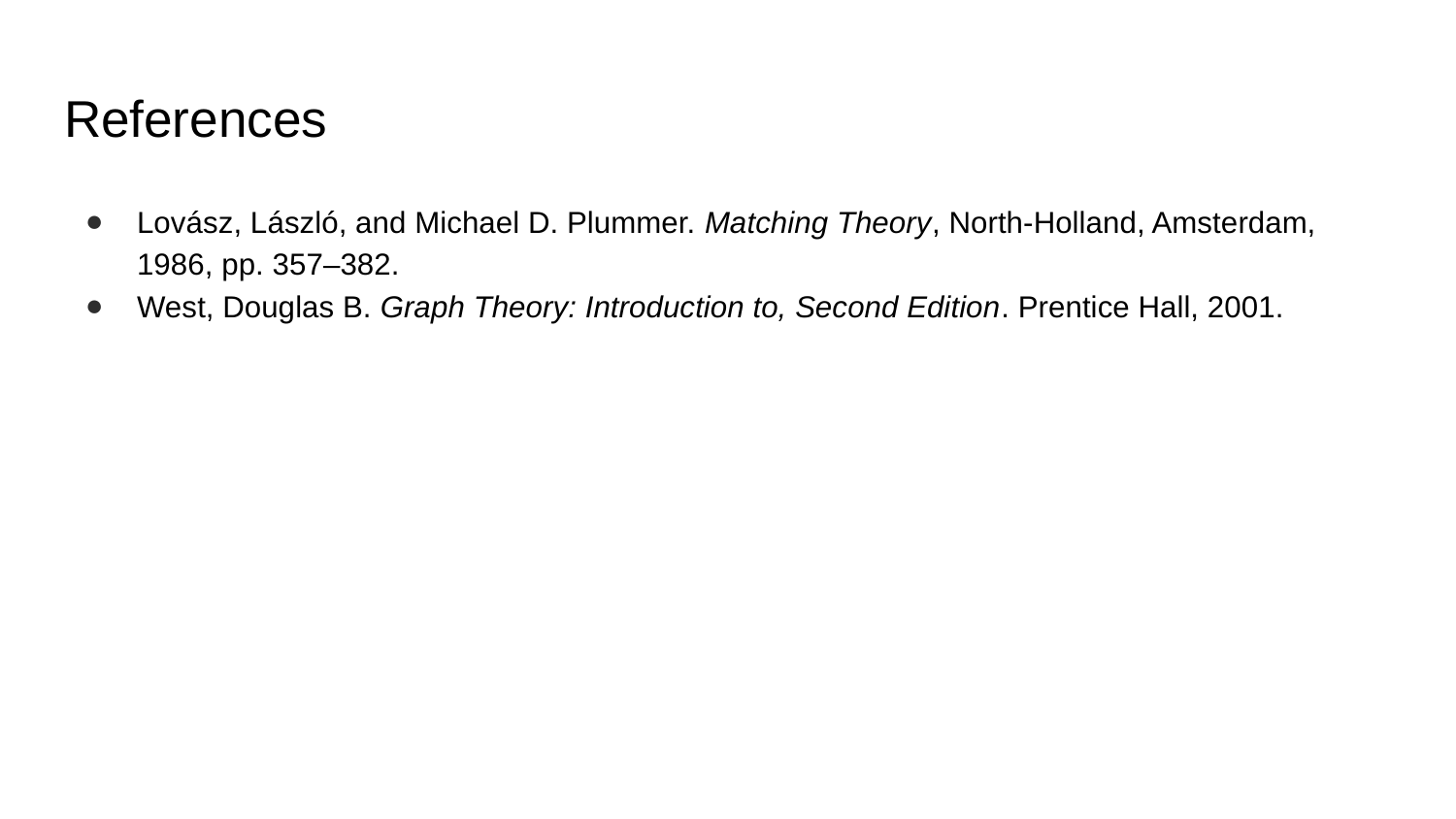

# References
Lovász, László, and Michael D. Plummer. Matching Theory, North-Holland, Amsterdam, 1986, pp. 357–382.
West, Douglas B. Graph Theory: Introduction to, Second Edition. Prentice Hall, 2001.